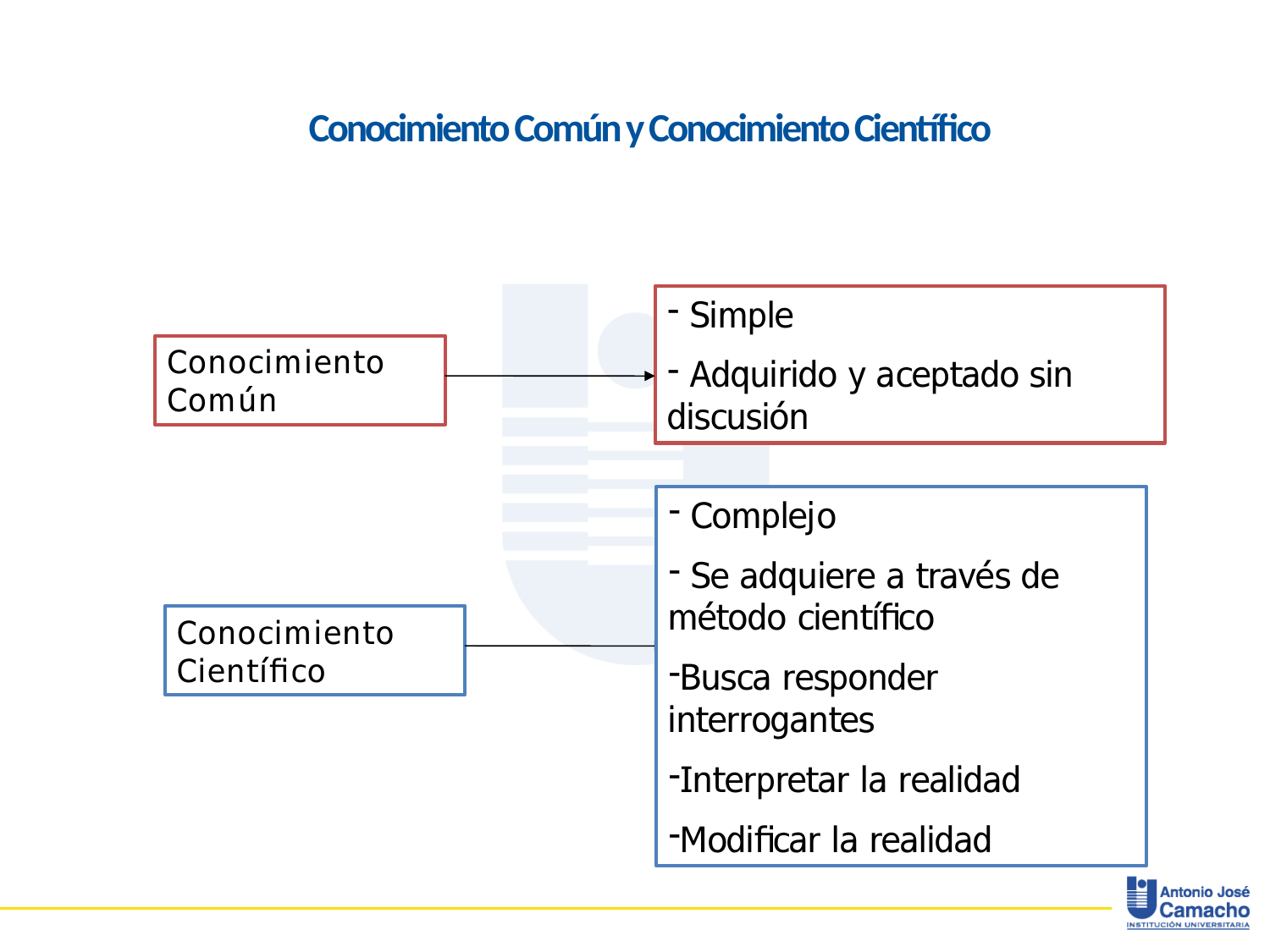

# Conocimiento Común y Conocimiento Científico
 Simple
 Adquirido y aceptado sin discusión
Conocimiento Común

 Complejo
 Se adquiere a través de método científico
Busca responder interrogantes
Interpretar la realidad
Modificar la realidad
Conocimiento Científico